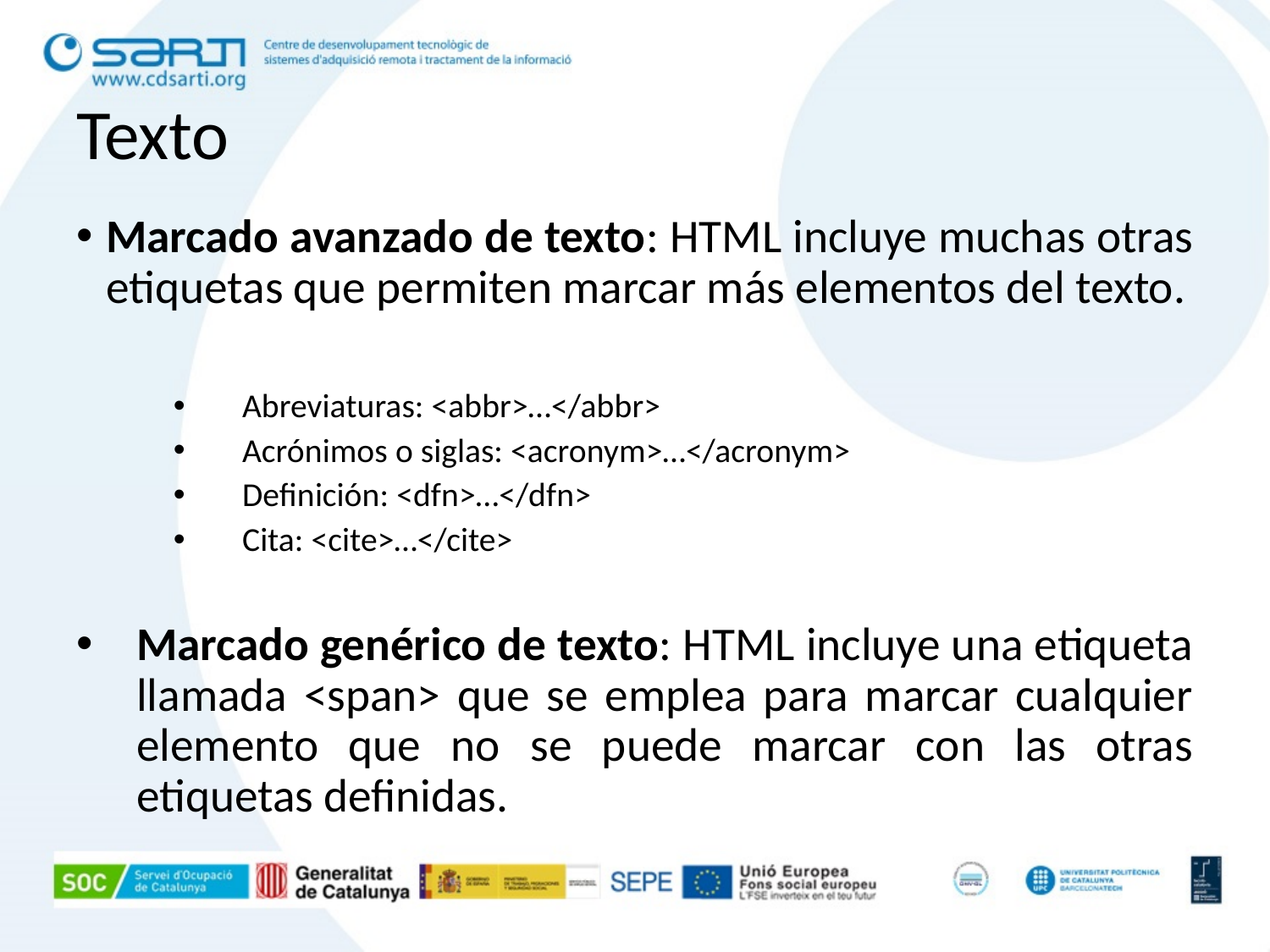

# Texto
Marcado avanzado de texto: HTML incluye muchas otras etiquetas que permiten marcar más elementos del texto.

Abreviaturas: <abbr>…</abbr>
Acrónimos o siglas: <acronym>…</acronym>
Definición: <dfn>…</dfn>
Cita: <cite>…</cite>

Marcado genérico de texto: HTML incluye una etiqueta llamada <span> que se emplea para marcar cualquier elemento que no se puede marcar con las otras etiquetas definidas.